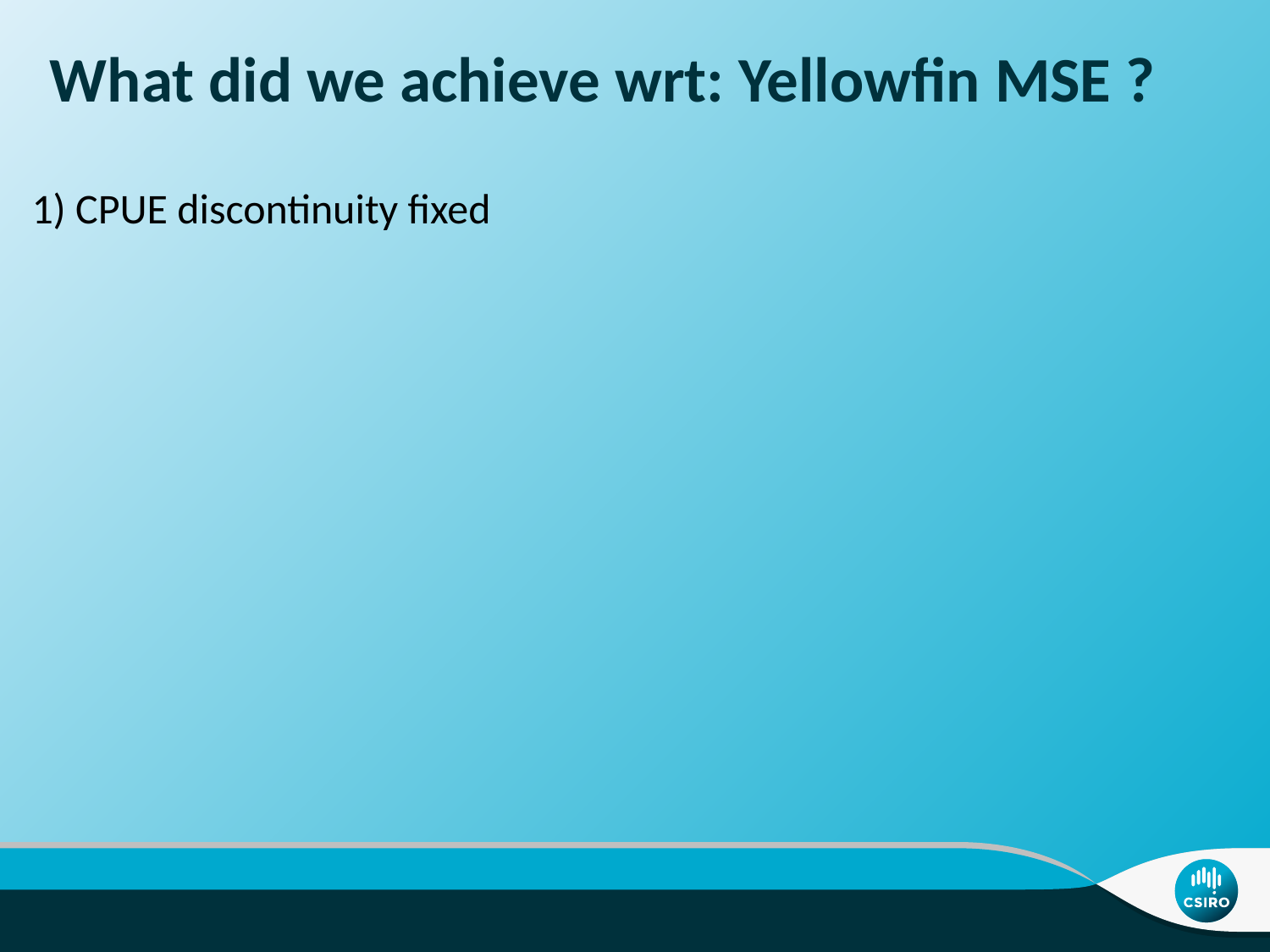

# What did we achieve wrt: Yellowfin MSE ?

1) CPUE discontinuity fixed